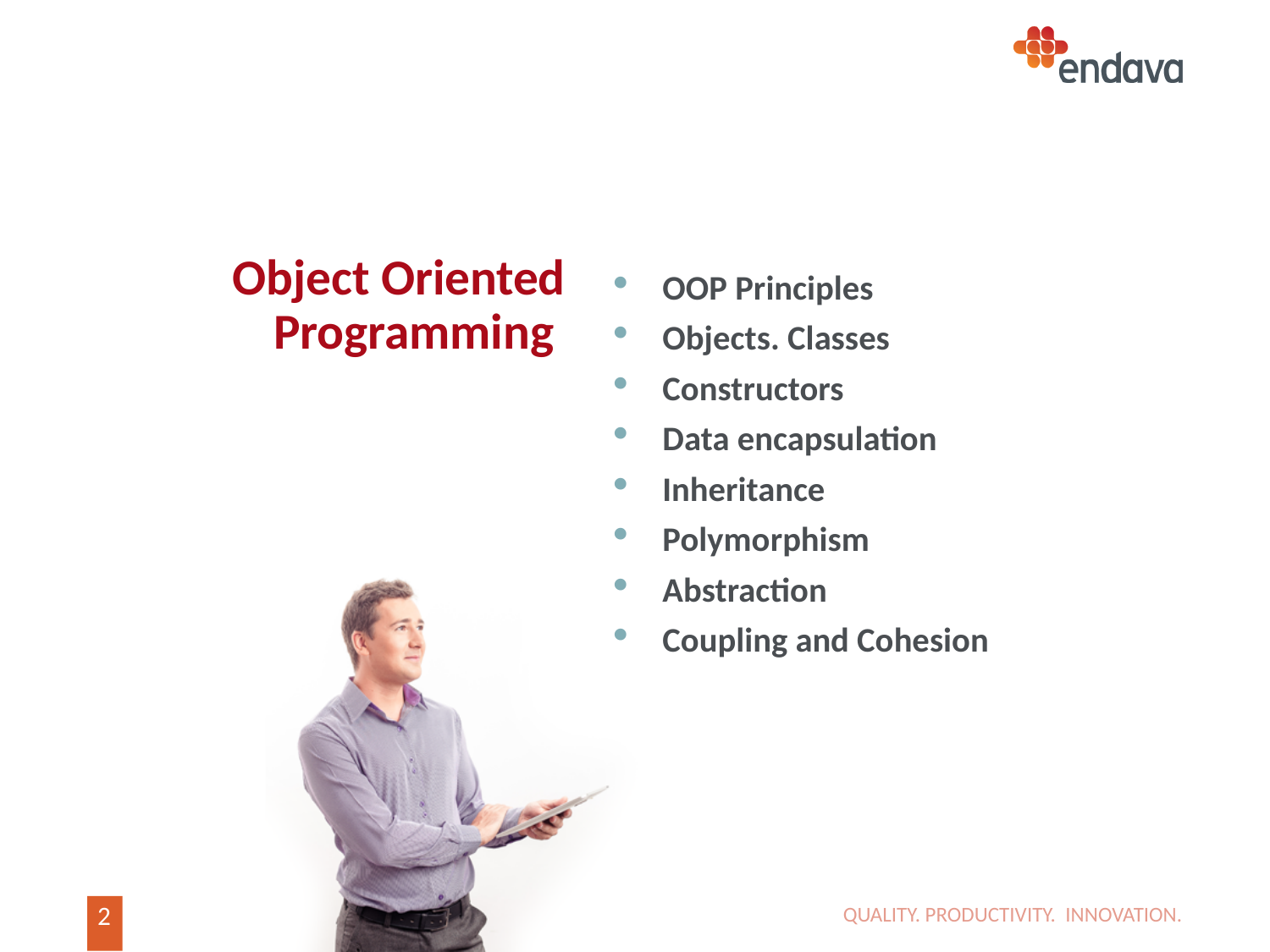

OOP Principles
Objects. Classes
Constructors
Data encapsulation
Inheritance
Polymorphism
Abstraction
Coupling and Cohesion

# Object Oriented Programming
QUALITY. PRODUCTIVITY.  INNOVATION.